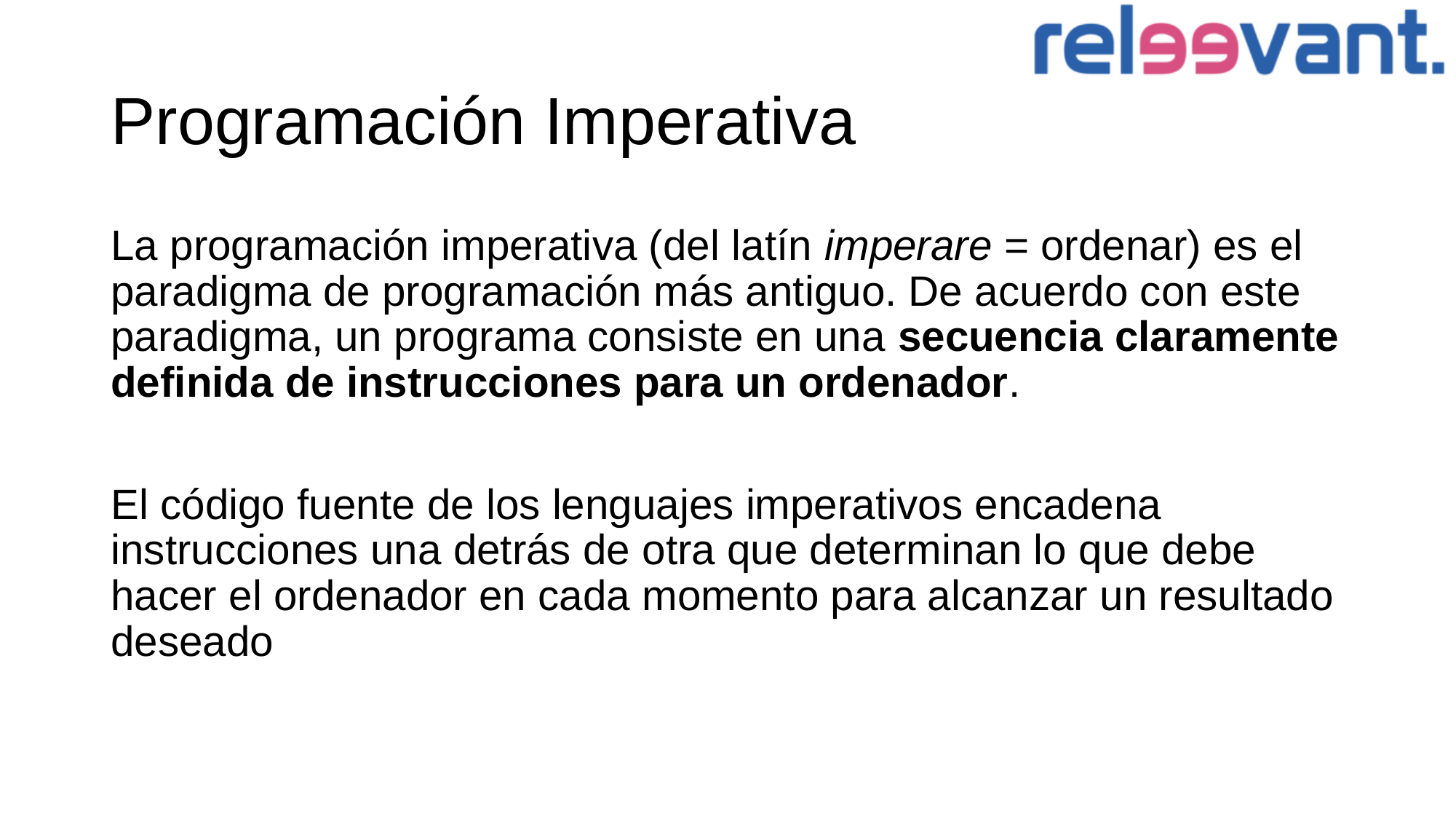

# Programación Imperativa
La programación imperativa (del latín imperare = ordenar) es el paradigma de programación más antiguo. De acuerdo con este paradigma, un programa consiste en una secuencia claramente definida de instrucciones para un ordenador.

El código fuente de los lenguajes imperativos encadena instrucciones una detrás de otra que determinan lo que debe hacer el ordenador en cada momento para alcanzar un resultado deseado